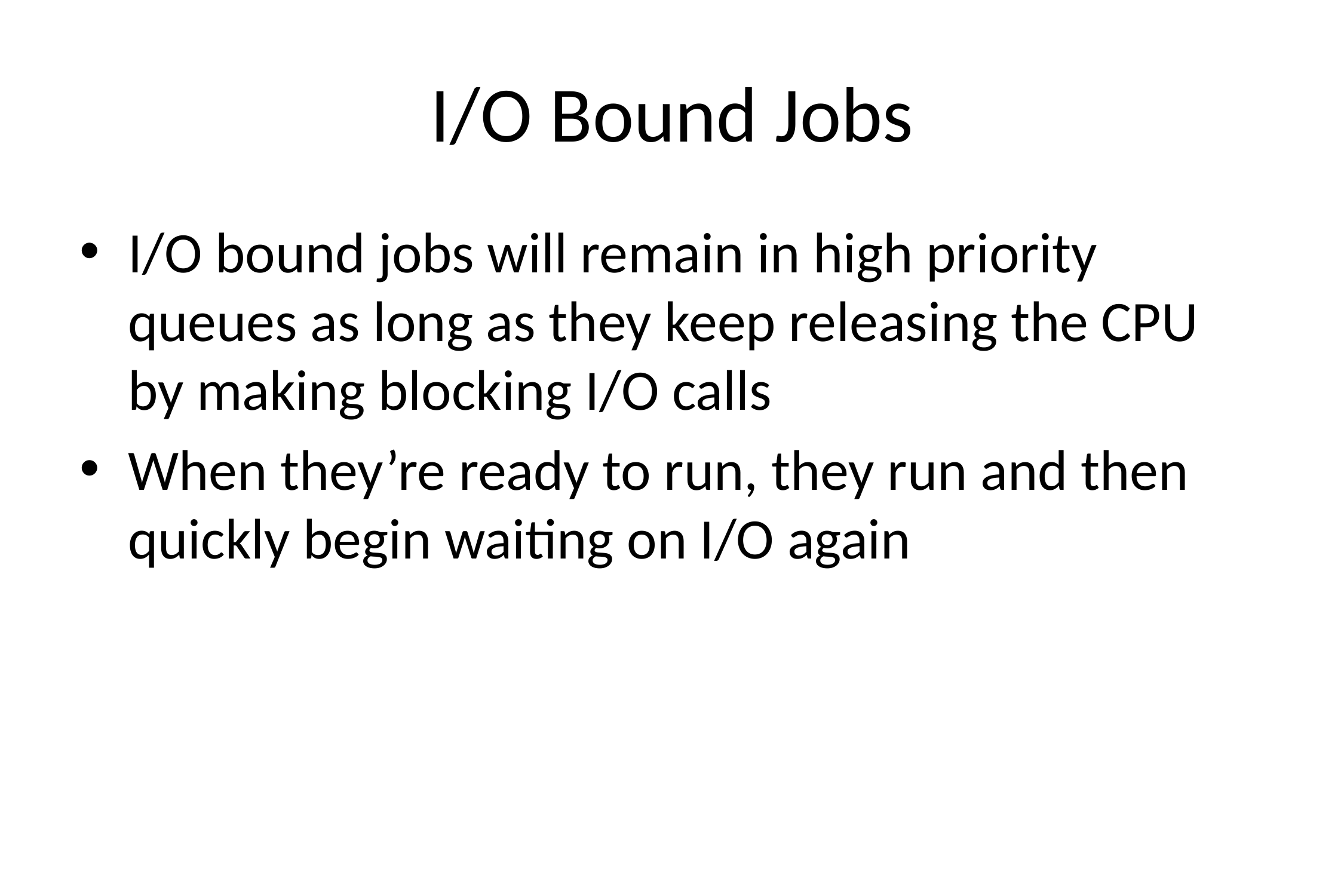

# I/O Bound Jobs
I/O bound jobs will remain in high priority queues as long as they keep releasing the CPU by making blocking I/O calls
When they’re ready to run, they run and then quickly begin waiting on I/O again